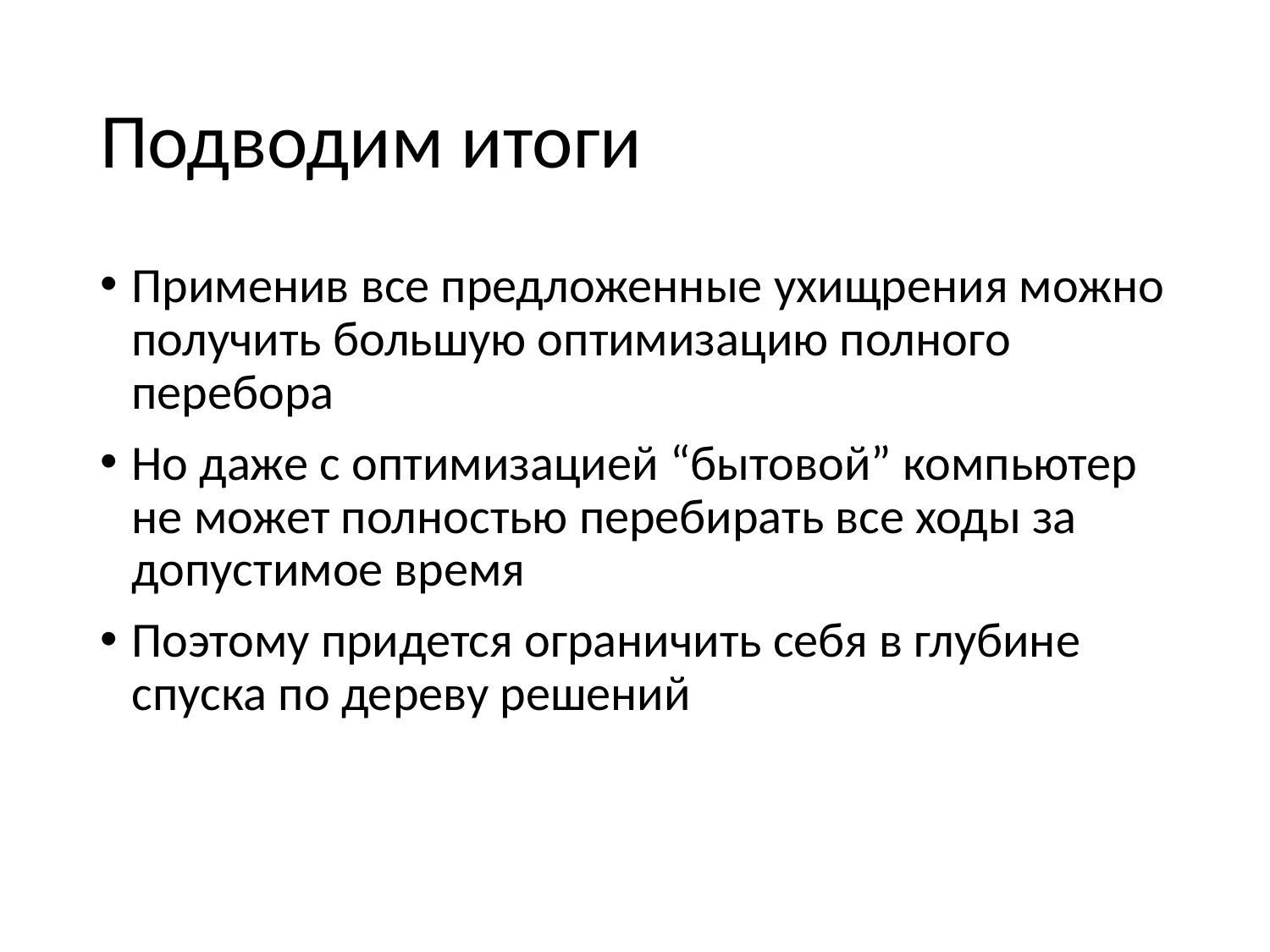

# Подводим итоги
Применив все предложенные ухищрения можно получить большую оптимизацию полного перебора
Но даже с оптимизацией “бытовой” компьютер не может полностью перебирать все ходы за допустимое время
Поэтому придется ограничить себя в глубине спуска по дереву решений